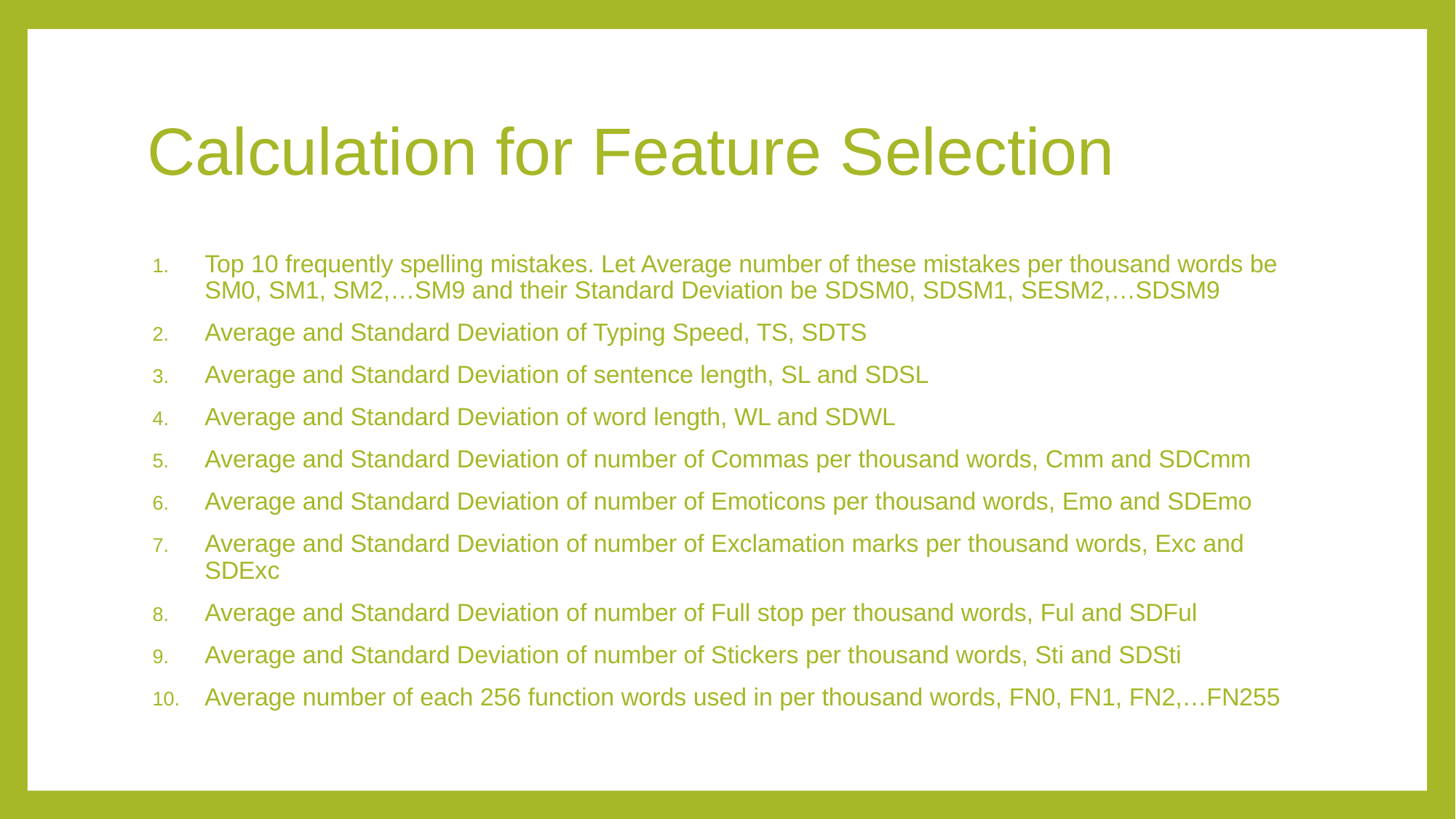

# Calculation for Feature Selection
Top 10 frequently spelling mistakes. Let Average number of these mistakes per thousand words be SM0, SM1, SM2,…SM9 and their Standard Deviation be SDSM0, SDSM1, SESM2,…SDSM9
Average and Standard Deviation of Typing Speed, TS, SDTS
Average and Standard Deviation of sentence length, SL and SDSL
Average and Standard Deviation of word length, WL and SDWL
Average and Standard Deviation of number of Commas per thousand words, Cmm and SDCmm
Average and Standard Deviation of number of Emoticons per thousand words, Emo and SDEmo
Average and Standard Deviation of number of Exclamation marks per thousand words, Exc and SDExc
Average and Standard Deviation of number of Full stop per thousand words, Ful and SDFul
Average and Standard Deviation of number of Stickers per thousand words, Sti and SDSti
Average number of each 256 function words used in per thousand words, FN0, FN1, FN2,…FN255